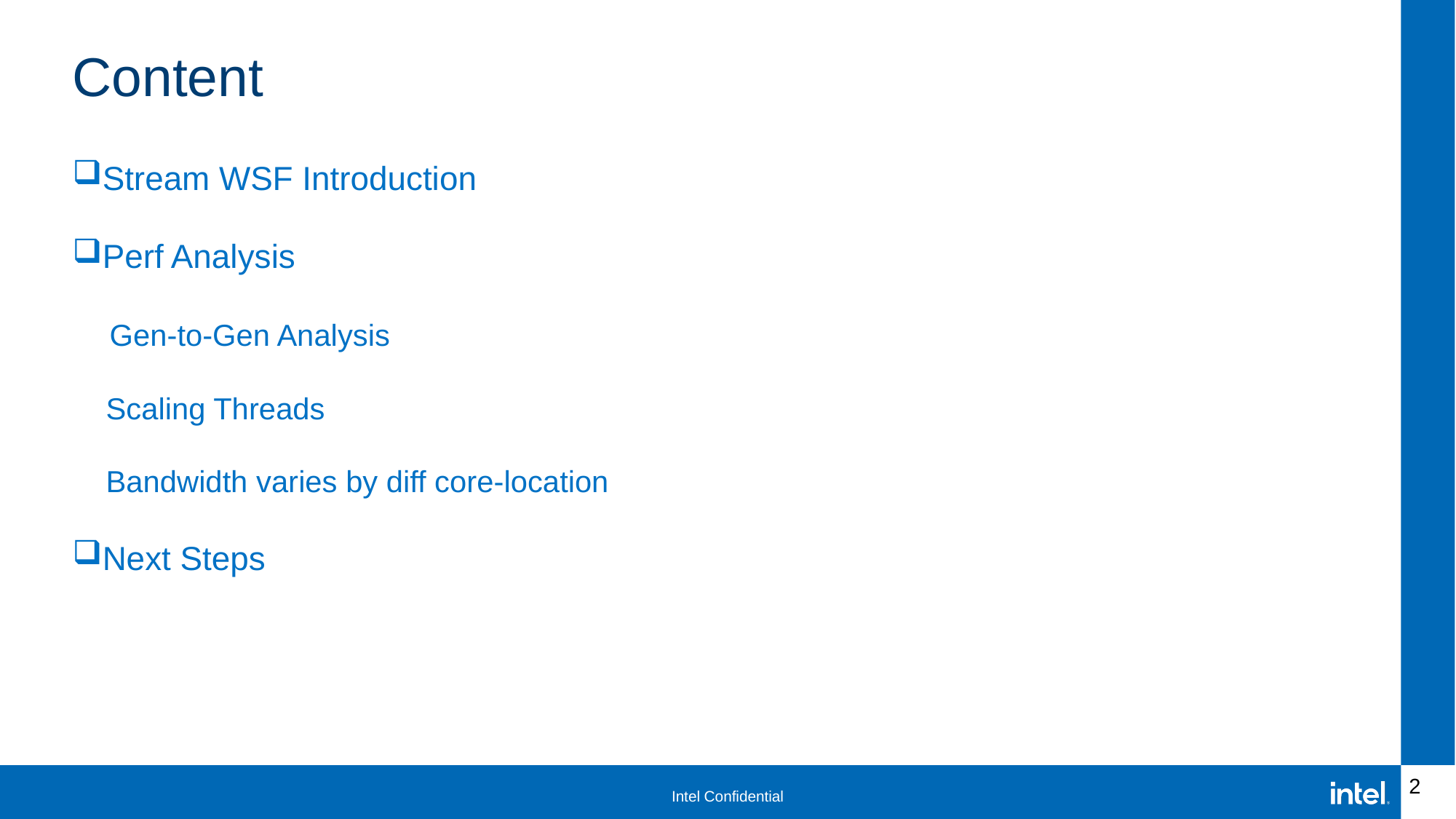

# Content
Stream WSF Introduction
Perf Analysis
    Gen-to-Gen Analysis
    Scaling Threads
    Bandwidth varies by diff core-location
Next Steps

2